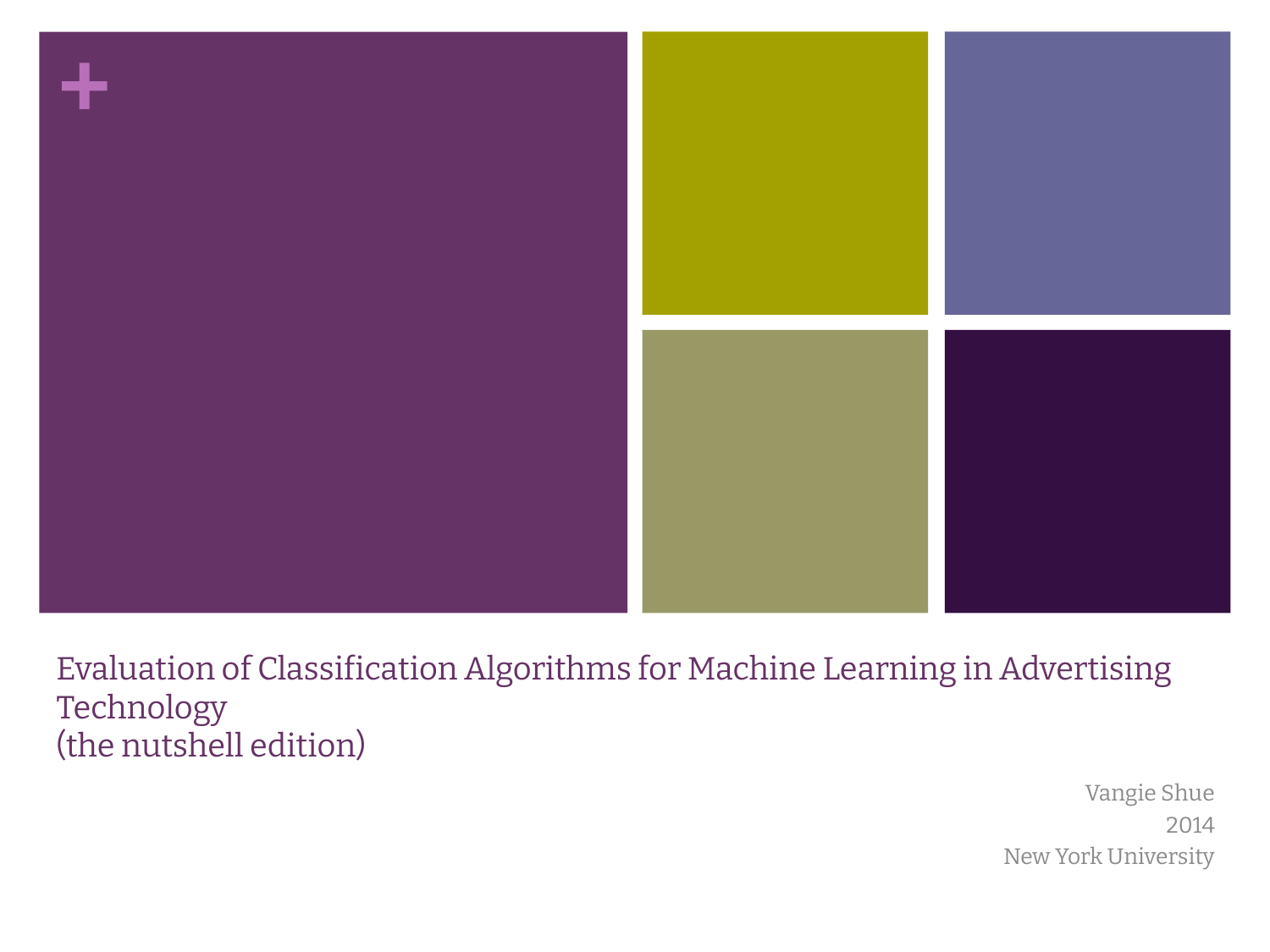

# Evaluation of Classification Algorithms for Machine Learning in Advertising Technology (the nutshell edition)
Vangie Shue
2014
New York University